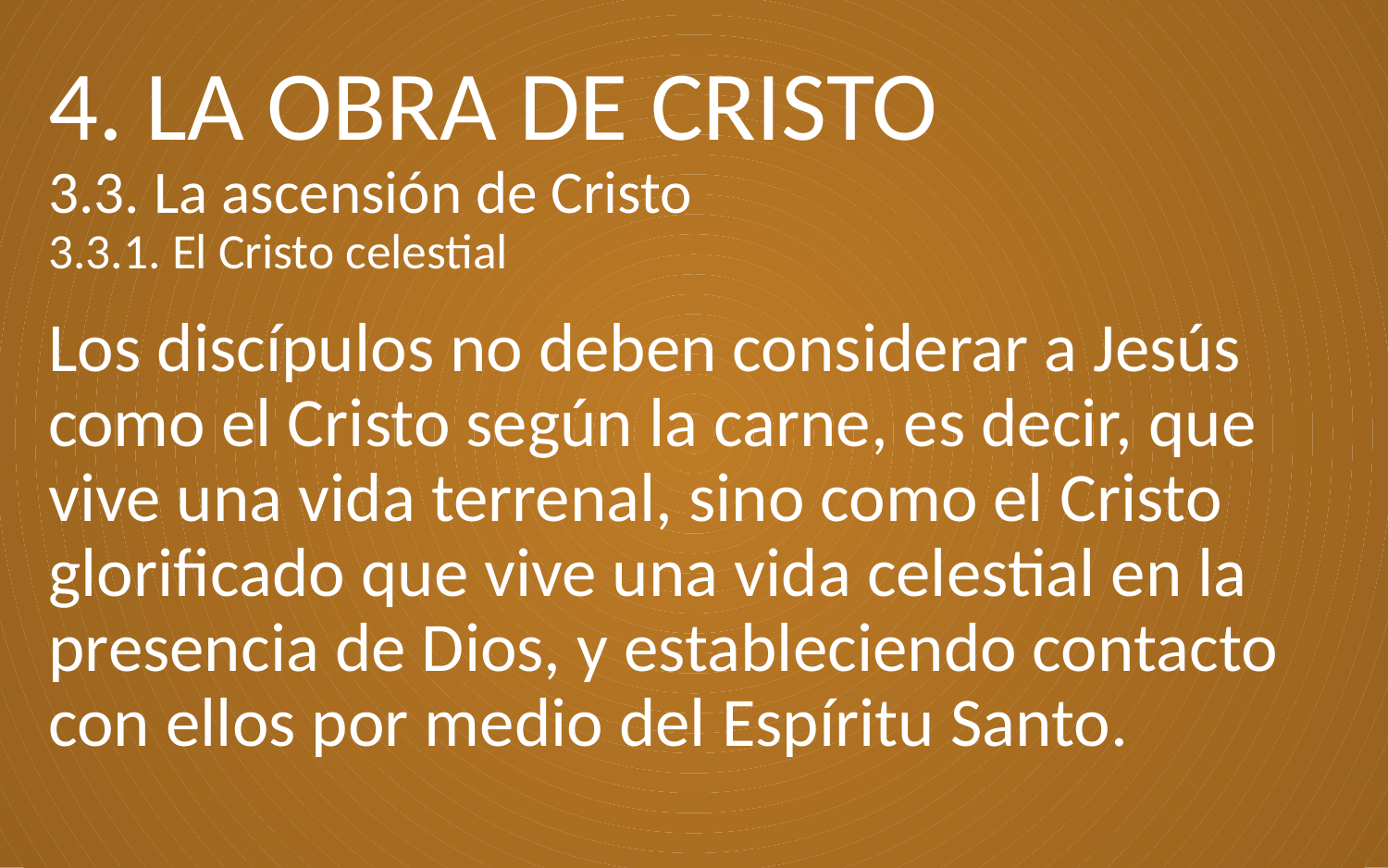

# 4. LA OBRA DE CRISTO 3.3. La ascensión de Cristo 3.3.1. El Cristo celestial
Los discípulos no deben considerar a Jesús como el Cristo según la carne, es decir, que vive una vida terrenal, sino como el Cristo glorificado que vive una vida celestial en la presencia de Dios, y estableciendo contacto con ellos por medio del Espíritu Santo.